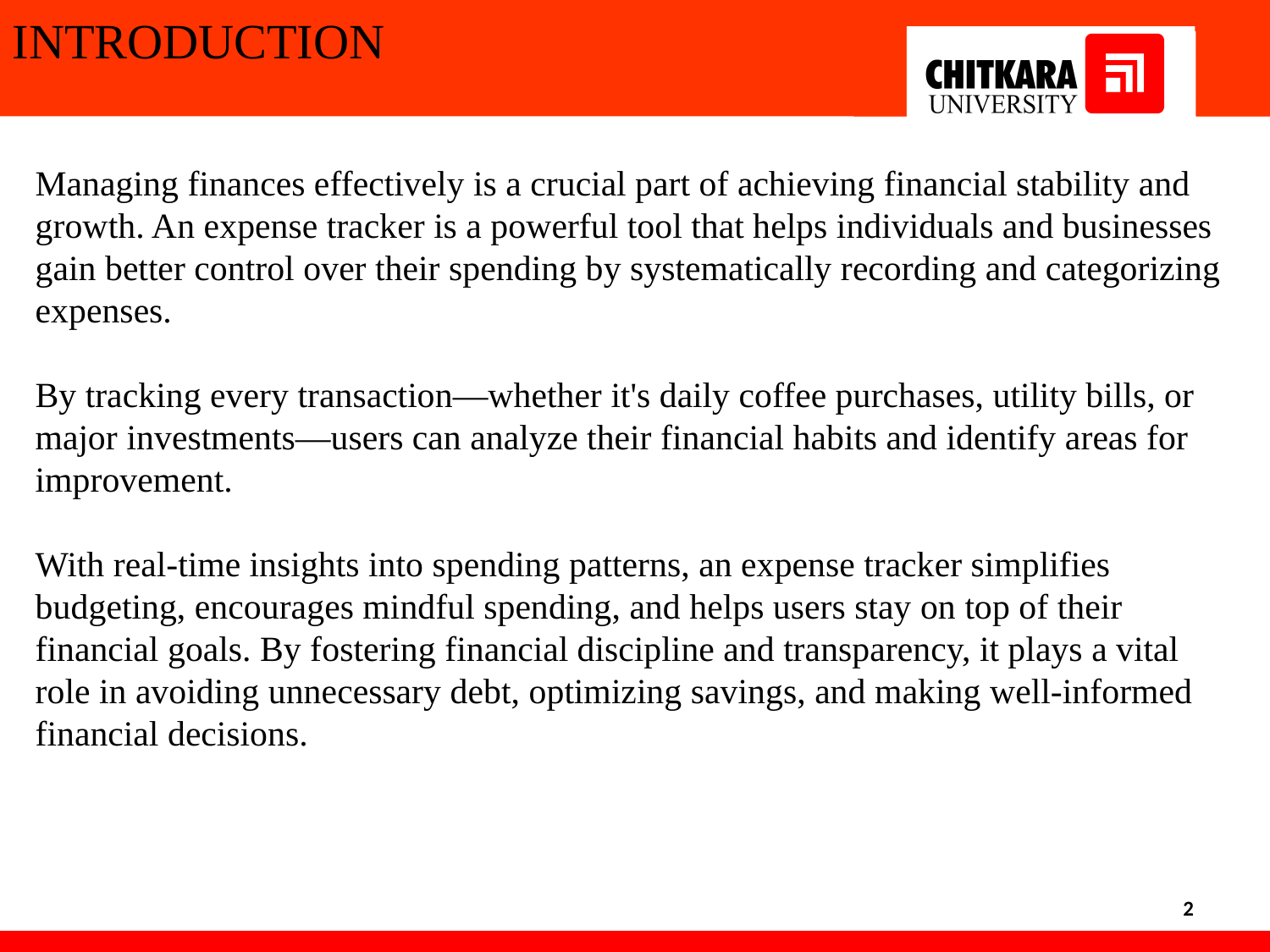

INTRODUCTION
Managing finances effectively is a crucial part of achieving financial stability and growth. An expense tracker is a powerful tool that helps individuals and businesses gain better control over their spending by systematically recording and categorizing expenses.

By tracking every transaction—whether it's daily coffee purchases, utility bills, or major investments—users can analyze their financial habits and identify areas for improvement.

With real-time insights into spending patterns, an expense tracker simplifies budgeting, encourages mindful spending, and helps users stay on top of their financial goals. By fostering financial discipline and transparency, it plays a vital role in avoiding unnecessary debt, optimizing savings, and making well-informed financial decisions.

2